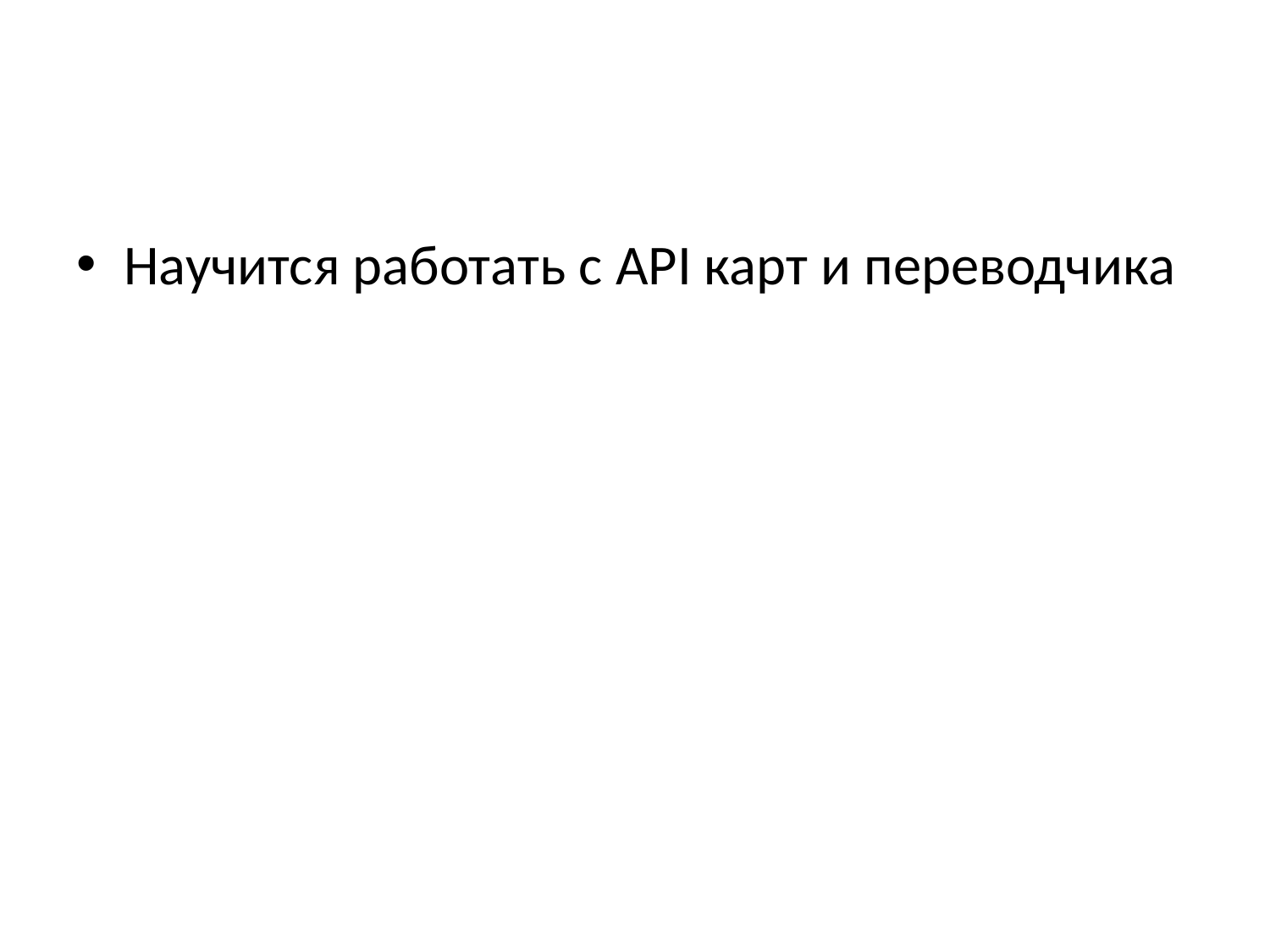

#
Научится работать с API карт и переводчика